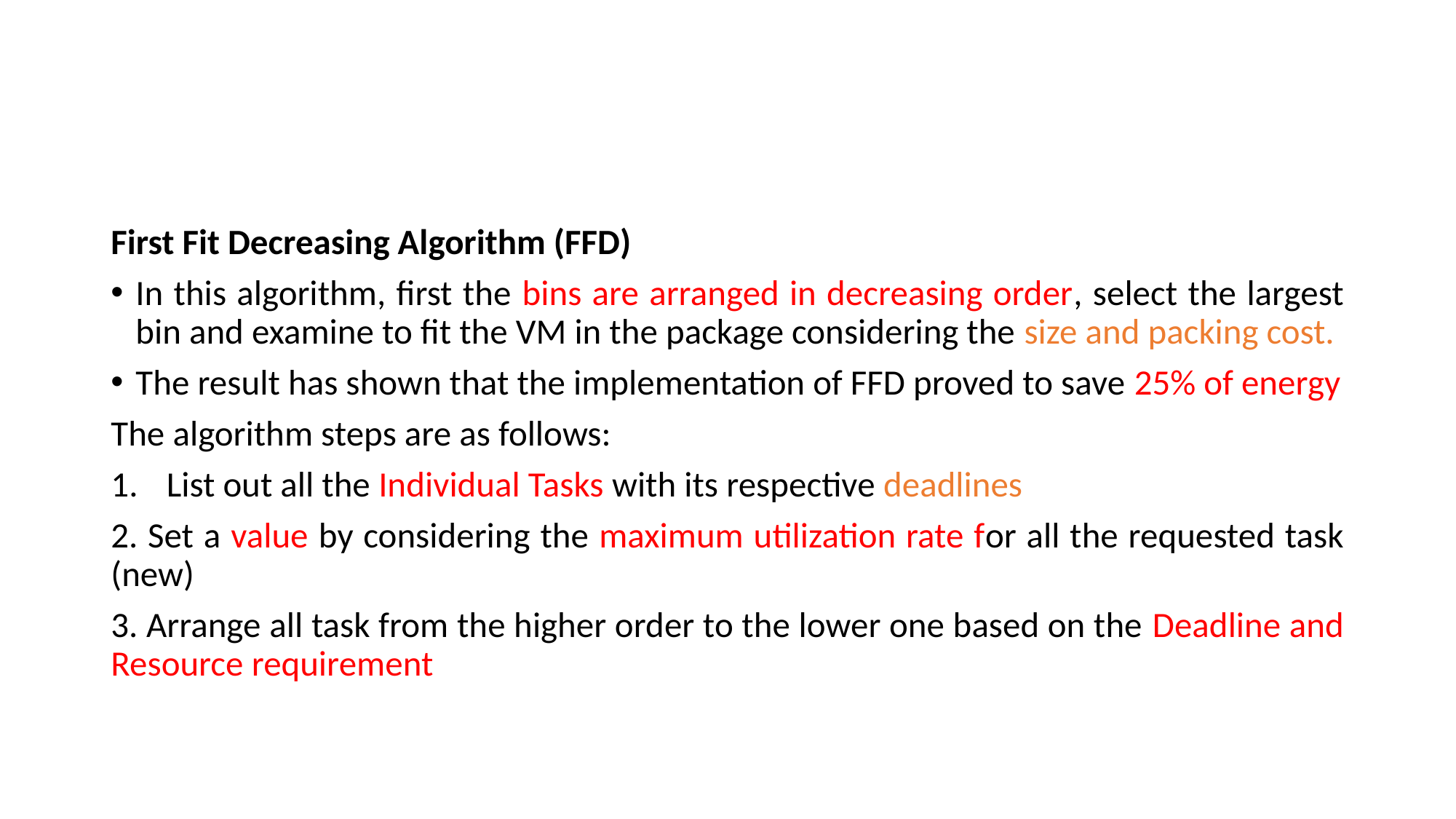

#
First Fit Decreasing Algorithm (FFD)
In this algorithm, first the bins are arranged in decreasing order, select the largest bin and examine to fit the VM in the package considering the size and packing cost.
The result has shown that the implementation of FFD proved to save 25% of energy
The algorithm steps are as follows:
List out all the Individual Tasks with its respective deadlines
2. Set a value by considering the maximum utilization rate for all the requested task (new)
3. Arrange all task from the higher order to the lower one based on the Deadline and Resource requirement